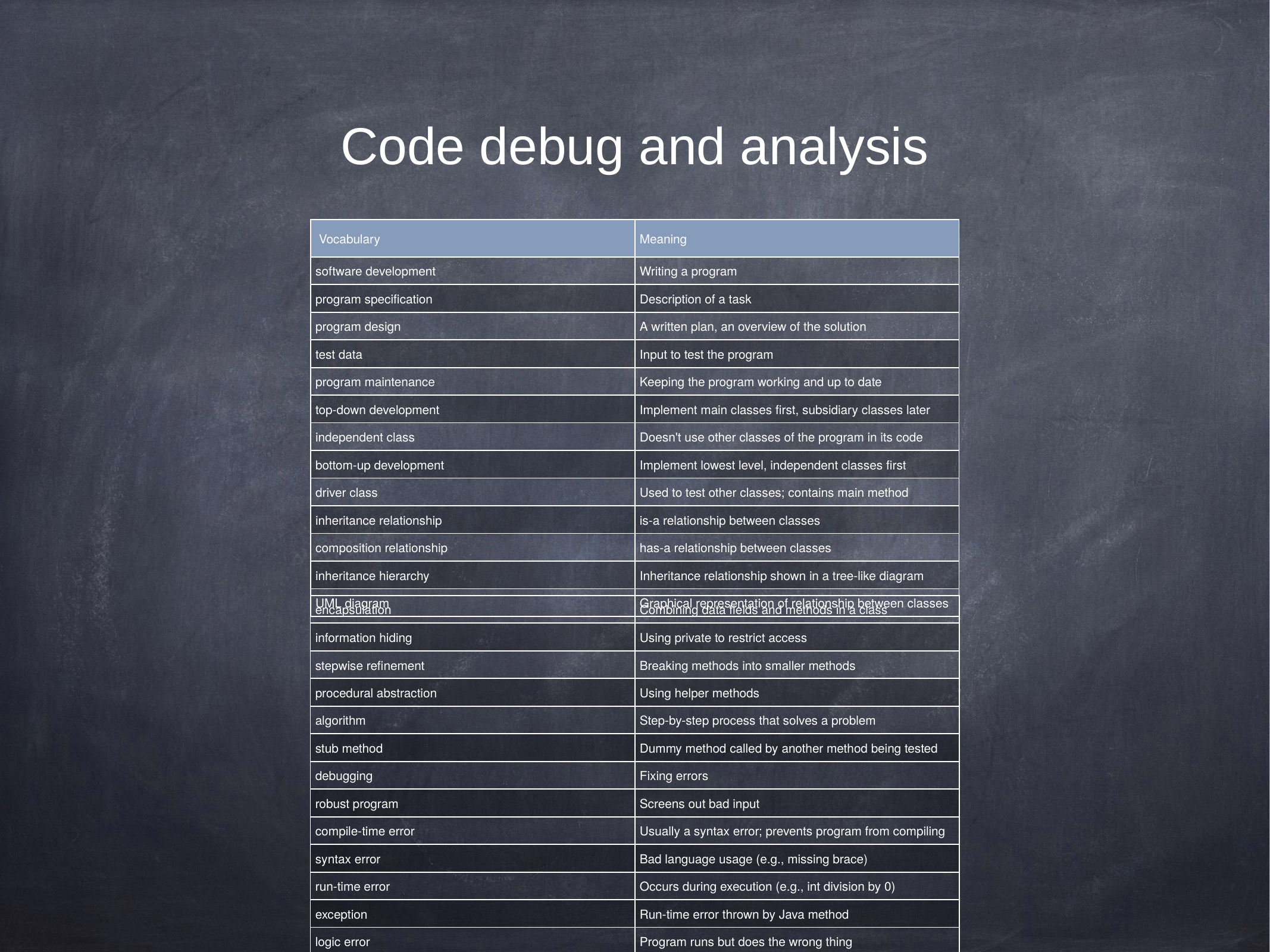

# Code debug and analysis
| Vocabulary | Meaning |
| --- | --- |
| software development | Writing a program |
| program specification | Description of a task |
| program design | A written plan, an overview of the solution |
| test data | Input to test the program |
| program maintenance | Keeping the program working and up to date |
| top-down development | Implement main classes first, subsidiary classes later |
| independent class | Doesn't use other classes of the program in its code |
| bottom-up development | Implement lowest level, independent classes first |
| driver class | Used to test other classes; contains main method |
| inheritance relationship | is-a relationship between classes |
| composition relationship | has-a relationship between classes |
| inheritance hierarchy | Inheritance relationship shown in a tree-like diagram |
| UML diagram | Graphical representation of relationship between classes |
| encapsulation | Combining data fields and methods in a class |
| --- | --- |
| information hiding | Using private to restrict access |
| stepwise refinement | Breaking methods into smaller methods |
| procedural abstraction | Using helper methods |
| algorithm | Step-by-step process that solves a problem |
| stub method | Dummy method called by another method being tested |
| debugging | Fixing errors |
| robust program | Screens out bad input |
| compile-time error | Usually a syntax error; prevents program from compiling |
| syntax error | Bad language usage (e.g., missing brace) |
| run-time error | Occurs during execution (e.g., int division by 0) |
| exception | Run-time error thrown by Java method |
| logic error | Program runs but does the wrong thing |